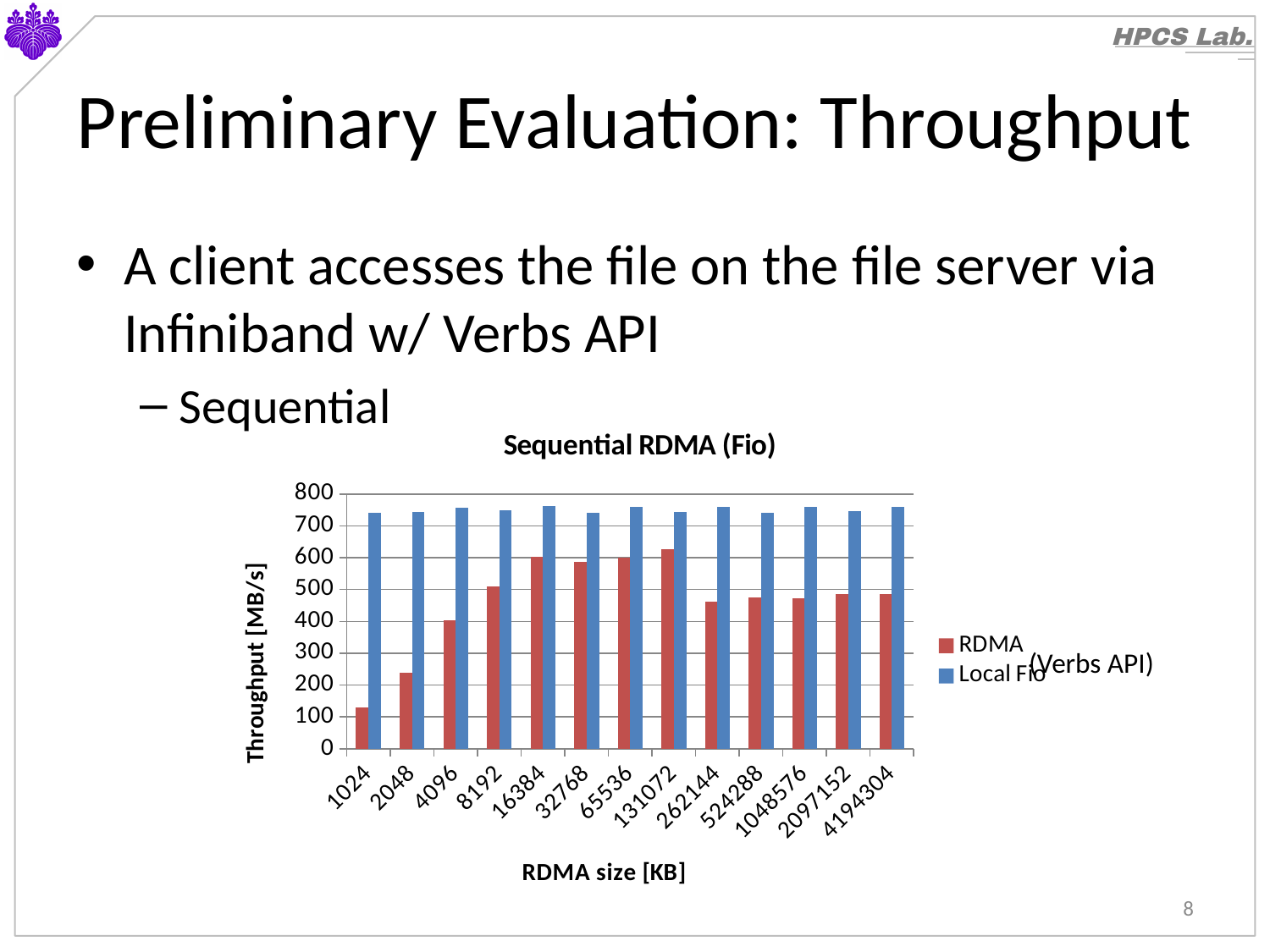

# Preliminary Evaluation: Throughput
A client accesses the file on the file server via Infiniband w/ Verbs API
Sequential

### Chart: Sequential RDMA (Fio)

| Category | RDMA | Local Fio |
|---|---|---|
| 1024 | 130.7368993631332 | 740.521322 |
| 2048 | 240.0159643430971 | 742.744414 |
| 4096 | 404.6213167766558 | 756.495722 |
| 8192 | 509.861354681454 | 749.416921 |
| 16384 | 603.1116645197255 | 761.26139 |
| 32768 | 586.6134551740173 | 741.829757 |
| 65536 | 600.5603568290354 | 760.424582 |
| 131072 | 627.357184342537 | 744.316617 |
| 262144 | 460.97255643326537 | 760.745616 |
| 524288 | 474.7029180843674 | 739.642953 |
| 1048576 | 473.9273979326306 | 759.931505 |
| 2097152 | 484.9721389663037 | 745.175114 |
| 4194304 | 487.1661570808756 | 760.210475 |
(Verbs API)
8